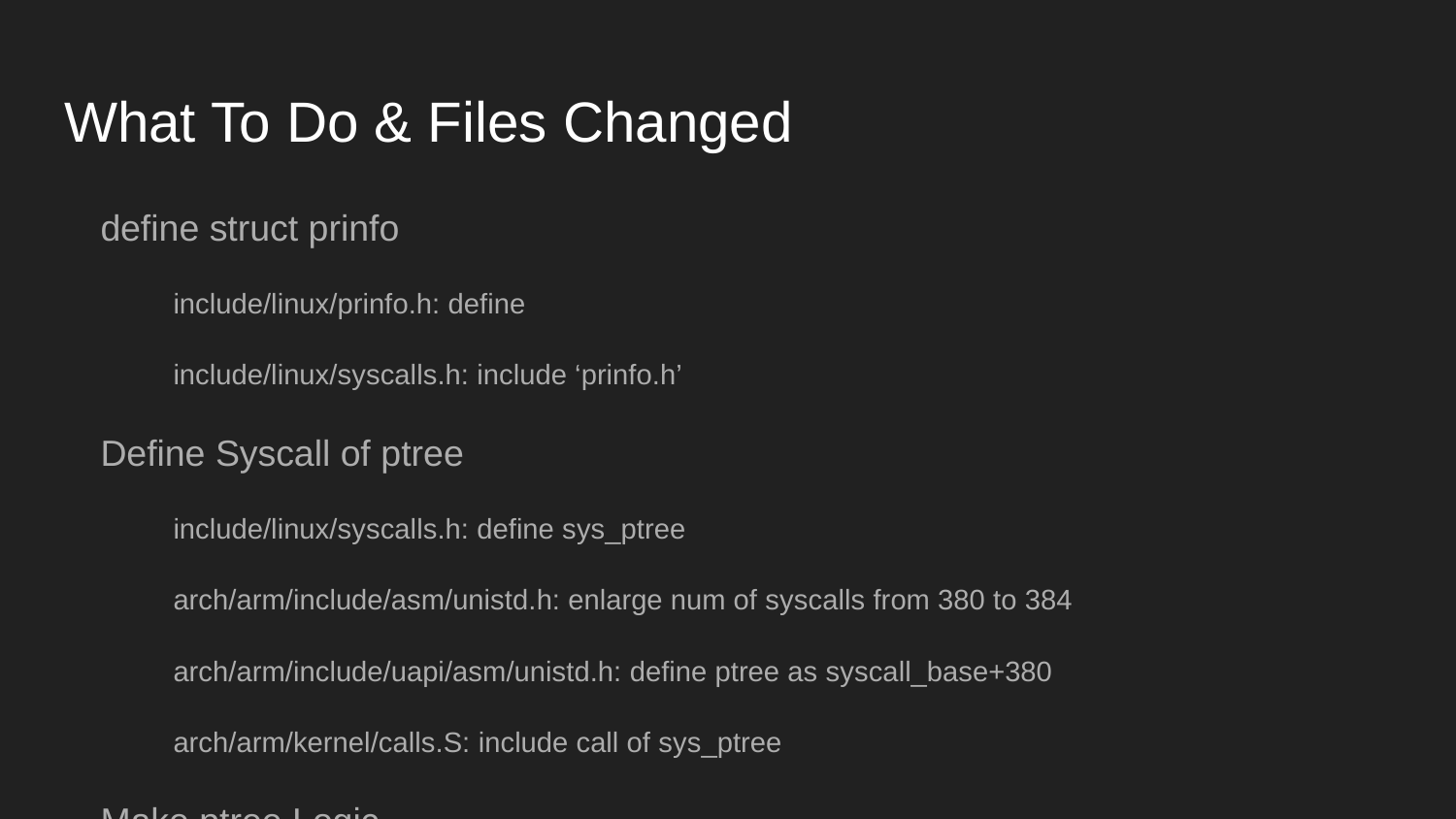

# What To Do & Files Changed
define struct prinfo
include/linux/prinfo.h: define
include/linux/syscalls.h: include ‘prinfo.h’
Define Syscall of ptree
include/linux/syscalls.h: define sys_ptree
arch/arm/include/asm/unistd.h: enlarge num of syscalls from 380 to 384
arch/arm/include/uapi/asm/unistd.h: define ptree as syscall_base+380
arch/arm/kernel/calls.S: include call of sys_ptree
Make ptree Logic
kernel/ptree.c
Test Code
artik/main.c: print out process tree
artik/test.c: unit test for developers to check if kernel code works correctly